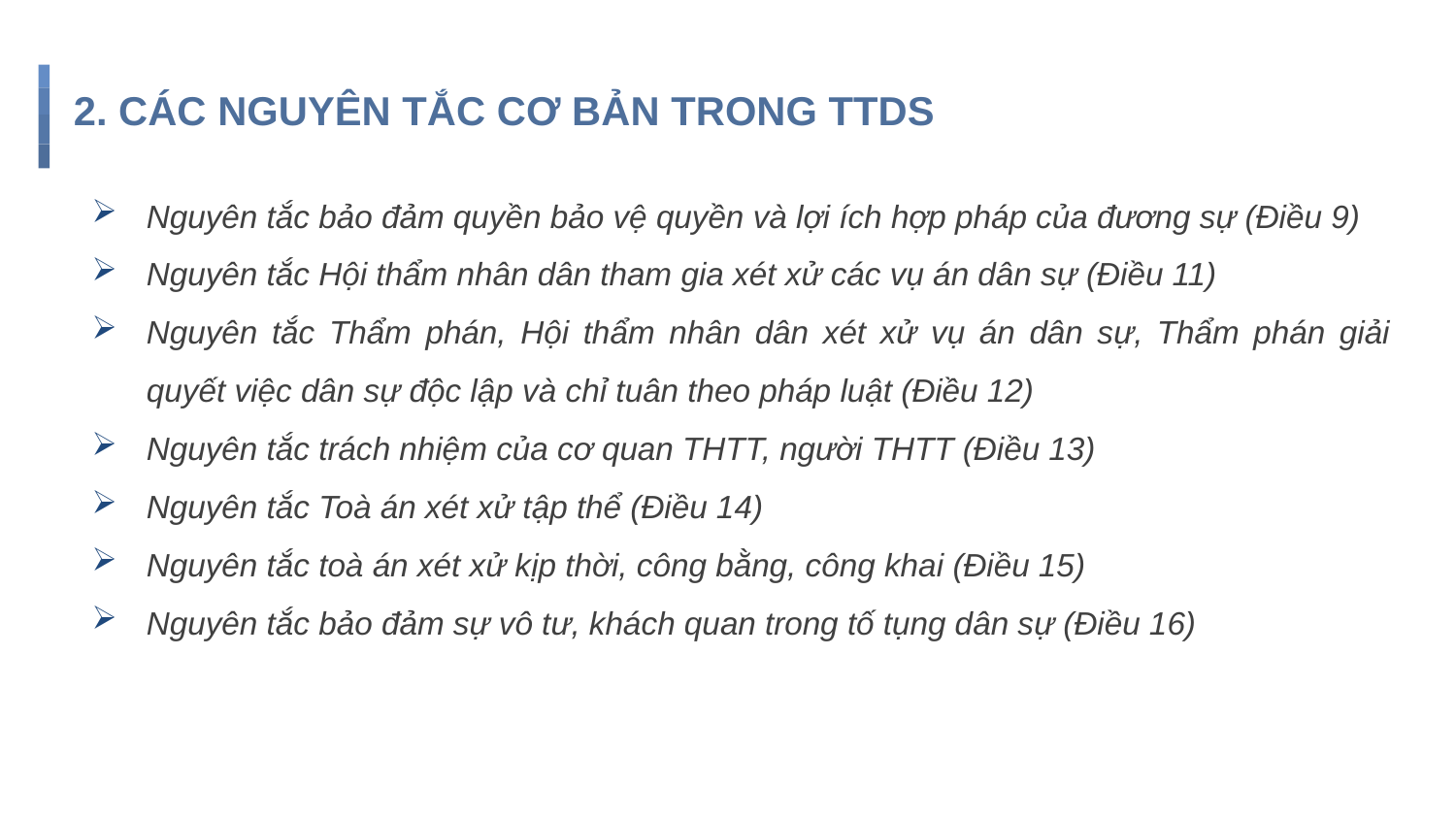

# 2. CÁC NGUYÊN TẮC CƠ BẢN TRONG TTDS
Nguyên tắc bảo đảm quyền bảo vệ quyền và lợi ích hợp pháp của đương sự (Điều 9)
Nguyên tắc Hội thẩm nhân dân tham gia xét xử các vụ án dân sự (Điều 11)
Nguyên tắc Thẩm phán, Hội thẩm nhân dân xét xử vụ án dân sự, Thẩm phán giải quyết việc dân sự độc lập và chỉ tuân theo pháp luật (Điều 12)
Nguyên tắc trách nhiệm của cơ quan THTT, người THTT (Điều 13)
Nguyên tắc Toà án xét xử tập thể (Điều 14)
Nguyên tắc toà án xét xử kịp thời, công bằng, công khai (Điều 15)
Nguyên tắc bảo đảm sự vô tư, khách quan trong tố tụng dân sự (Điều 16)